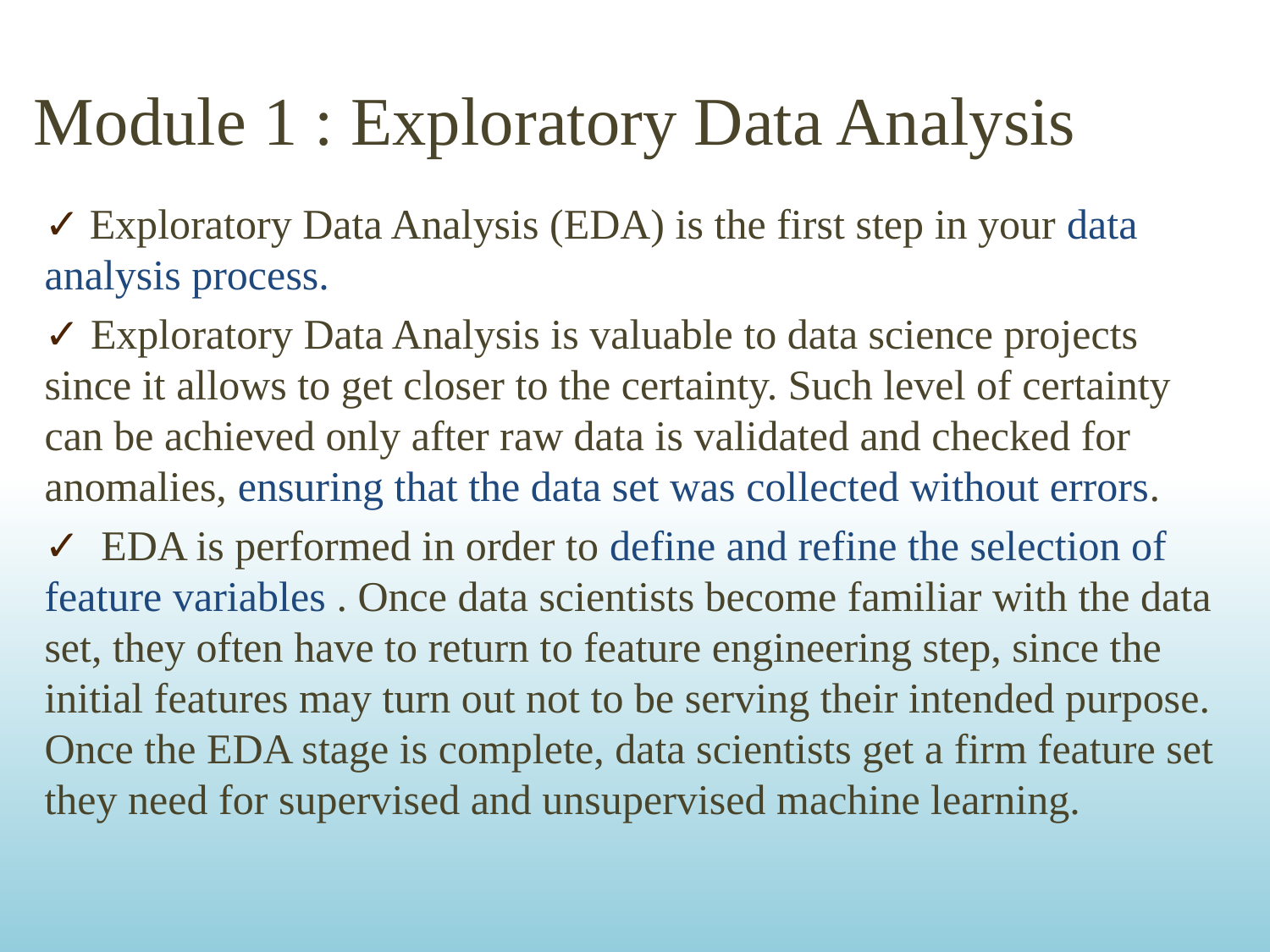

# Module 1 : Exploratory Data Analysis
✓ Exploratory Data Analysis (EDA) is the first step in your data analysis process.
✓ Exploratory Data Analysis is valuable to data science projects since it allows to get closer to the certainty. Such level of certainty can be achieved only after raw data is validated and checked for anomalies, ensuring that the data set was collected without errors.
✓  EDA is performed in order to define and refine the selection of feature variables . Once data scientists become familiar with the data set, they often have to return to feature engineering step, since the initial features may turn out not to be serving their intended purpose. Once the EDA stage is complete, data scientists get a firm feature set they need for supervised and unsupervised machine learning.